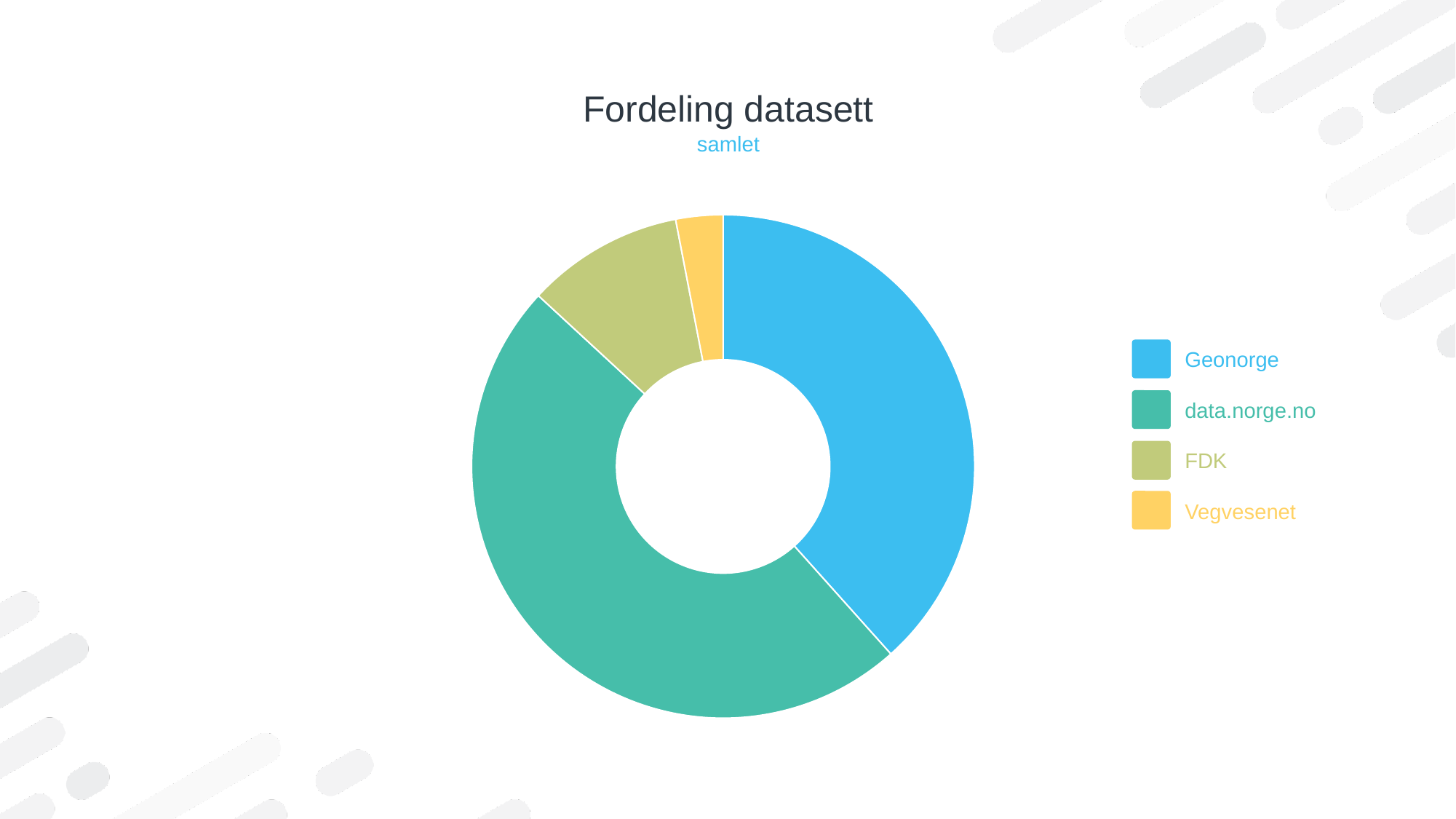

# Fordeling datasett
samlet

### Chart

| Category | Sales |
|---|---|
| Geonorge | 38.0 |
| data.norge.no | 48.0 |
| FDK | 10.0 |
| Vegvesenet | 3.0 |
Geonorge

data.norge.no

FDK

Vegvesenet